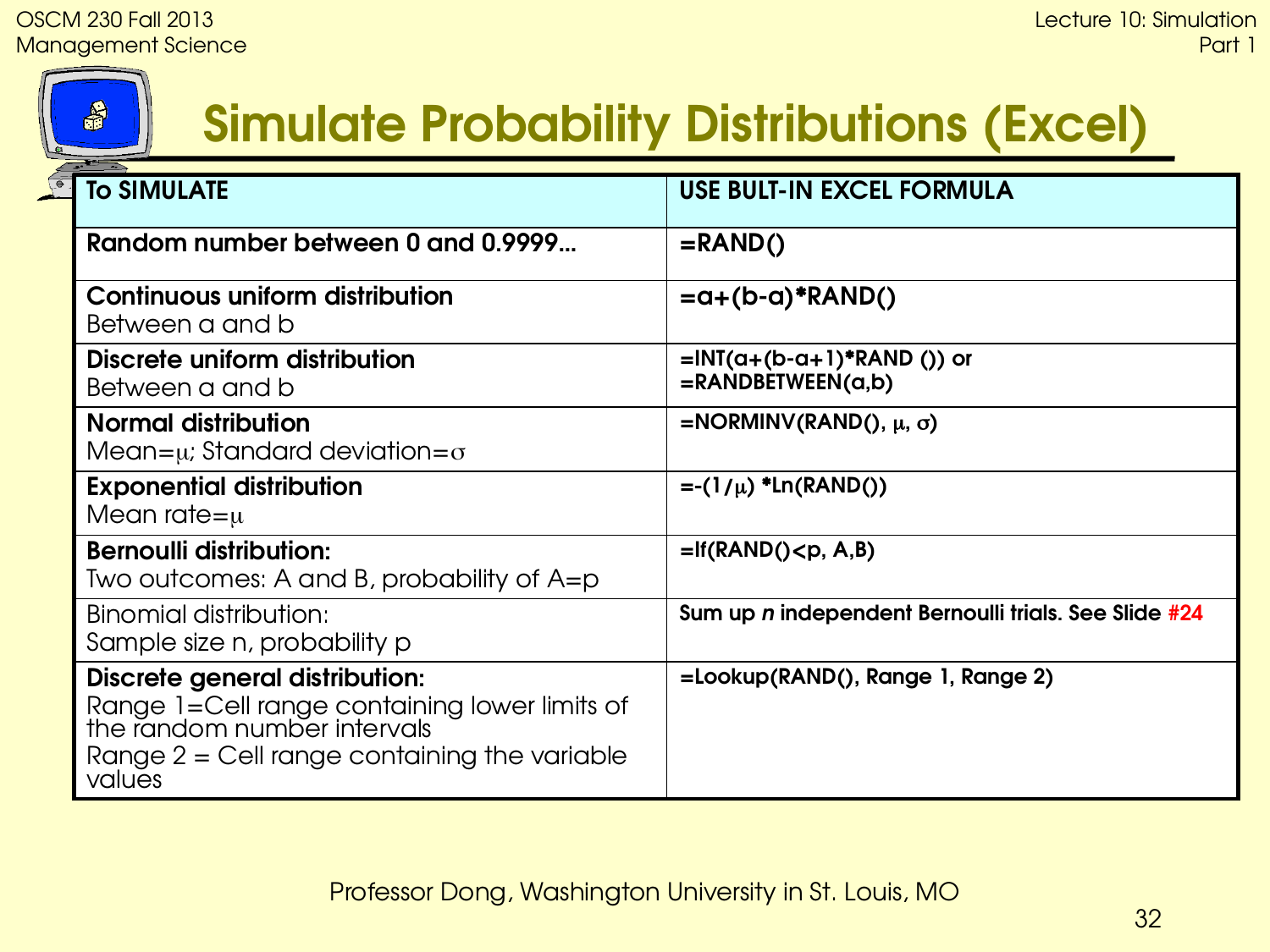

Simulate Probability Distributions (Excel)

| To SIMULATE | USE BULT-IN EXCEL FORMULA |
| --- | --- |
| Random number between 0 and 0.9999… | =RAND() |
| Continuous uniform distribution Between a and b | =a+(b-a)\*RAND() |
| Discrete uniform distribution Between a and b | =INT(a+(b-a+1)\*RAND ()) or =RANDBETWEEN(a,b) |
| Normal distribution Mean=μ; Standard deviation=σ | =NORMINV(RAND(), μ, σ) |
| Exponential distribution Mean rate=μ | =−(1/μ) \*Ln(RAND()) |
| Bernoulli distribution: Two outcomes: A and B, probability of A=p | =If(RAND()<p, A,B) |
| Binomial distribution: Sample size n, probability p | Sum up n independent Bernoulli trials. See Slide #24 |
| Discrete general distribution: Range 1=Cell range containing lower limits of the random number intervals Range 2 = Cell range containing the variable values | =Lookup(RAND(), Range 1, Range 2) |

32